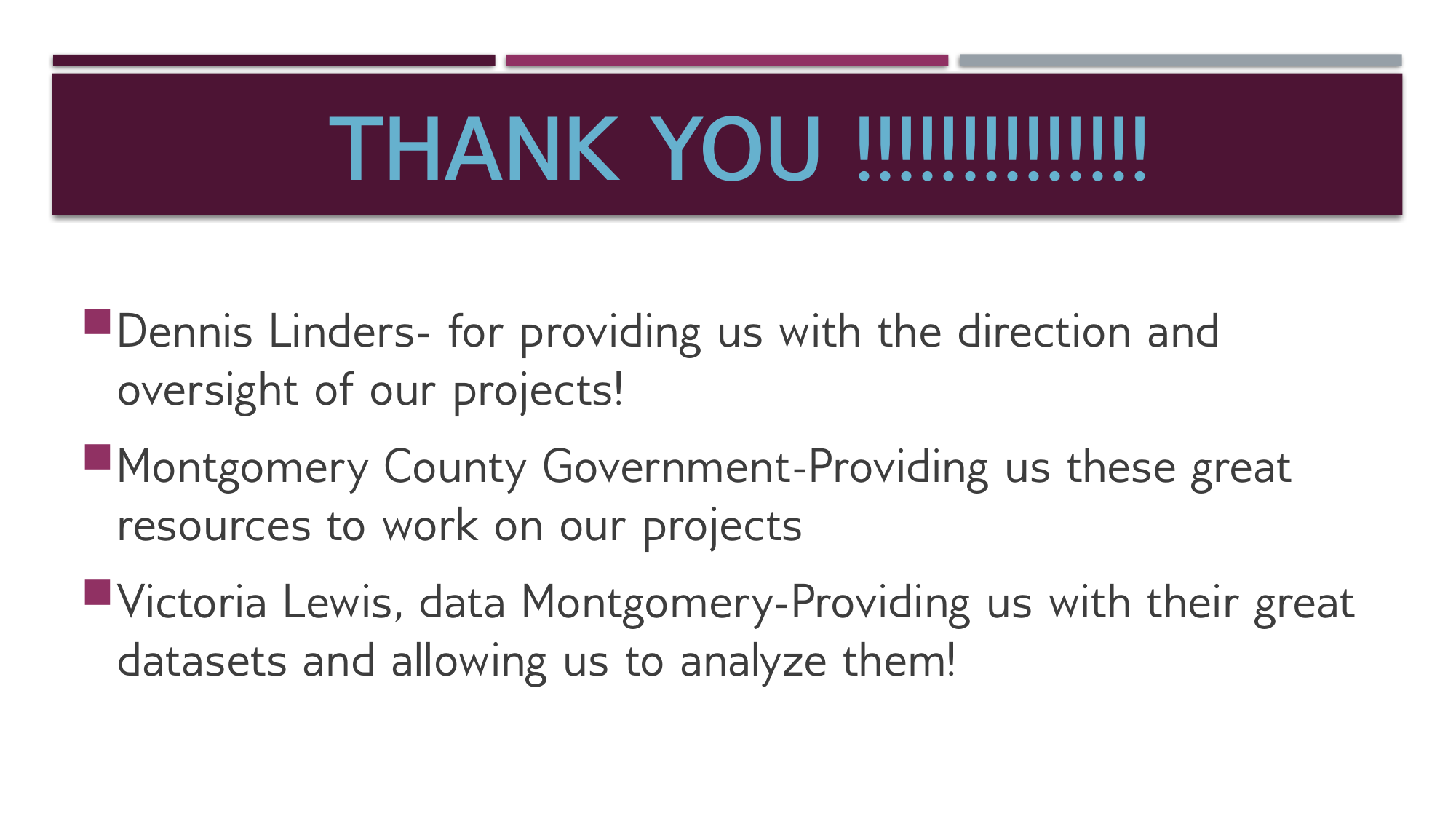

THANK YOU !!!!!!!!!!!!!!
Dennis Linders- for providing us with the direction and oversight of our projects!
Montgomery County Government-Providing us these great resources to work on our projects
Victoria Lewis, data Montgomery-Providing us with their great datasets and allowing us to analyze them!